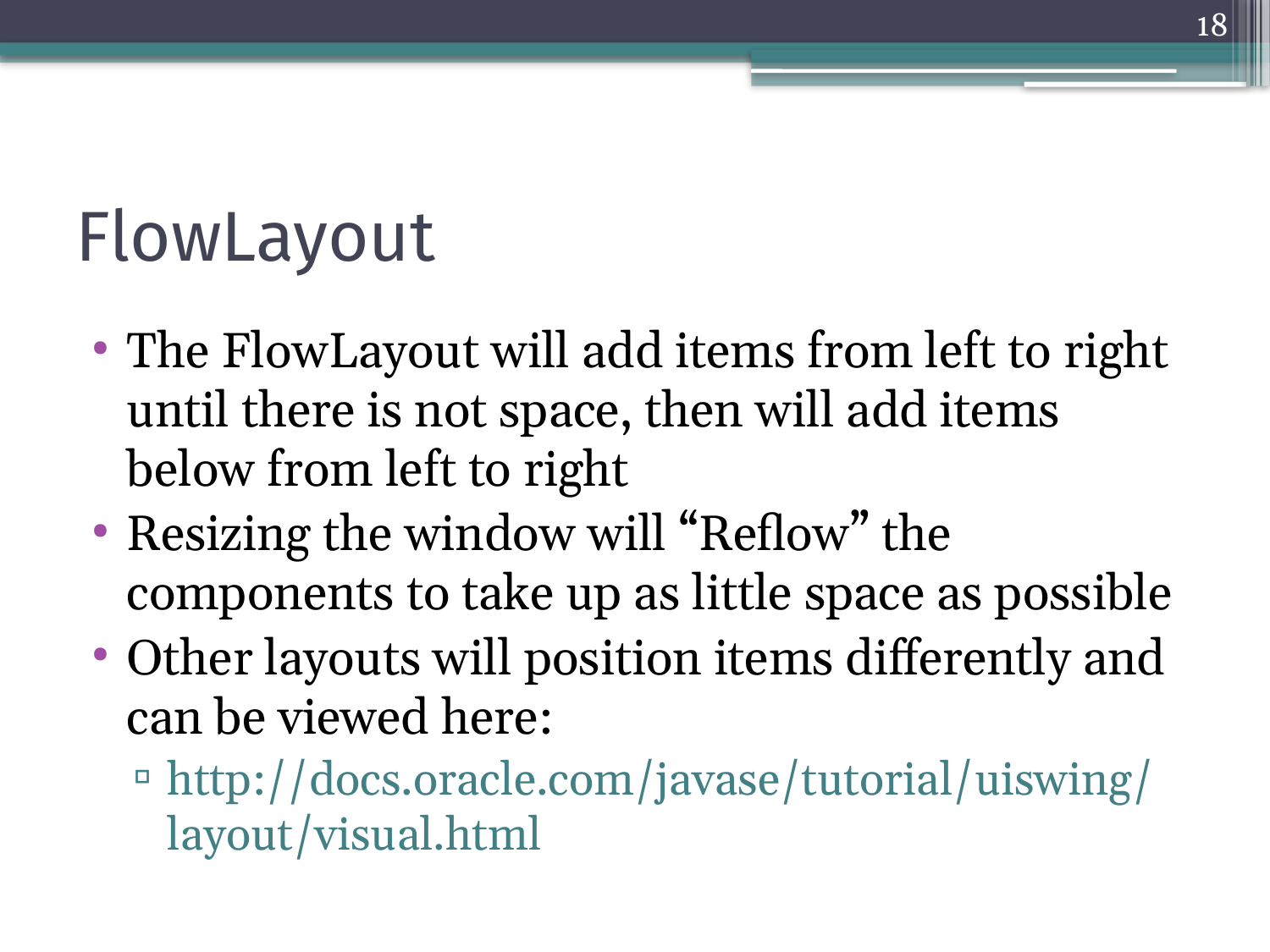

18
# FlowLayout
The FlowLayout will add items from left to right until there is not space, then will add items below from left to right
Resizing the window will “Reflow” the components to take up as little space as possible
Other layouts will position items differently and can be viewed here:
http://docs.oracle.com/javase/tutorial/uiswing/layout/visual.html